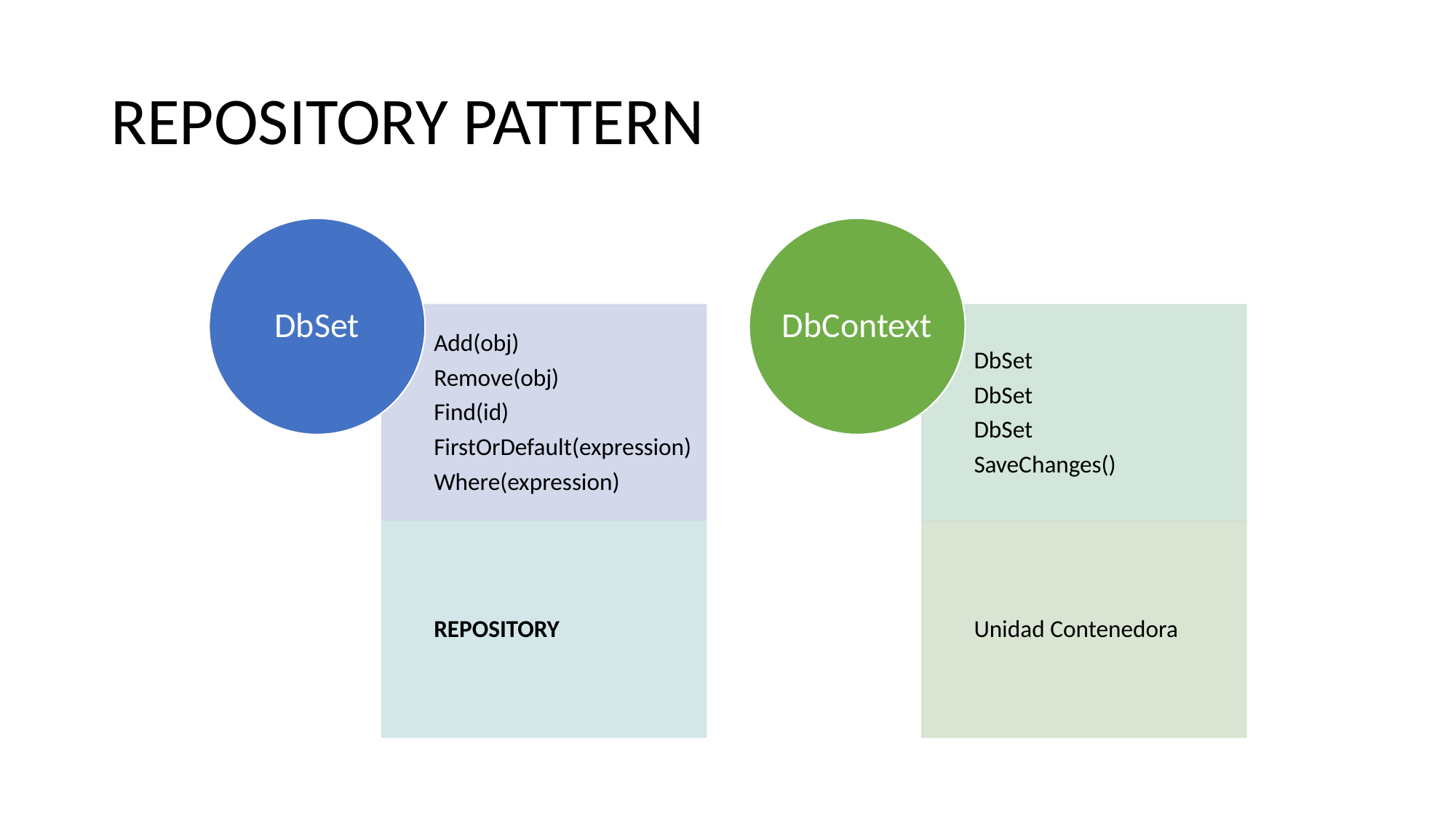

# REPOSITORY PATTERN
Add(obj)
Remove(obj)
Find(id)
FirstOrDefault(expression)
Where(expression)
REPOSITORY
DbSet
DbSet
DbSet
DbSet
SaveChanges()
Unidad Contenedora
DbContext